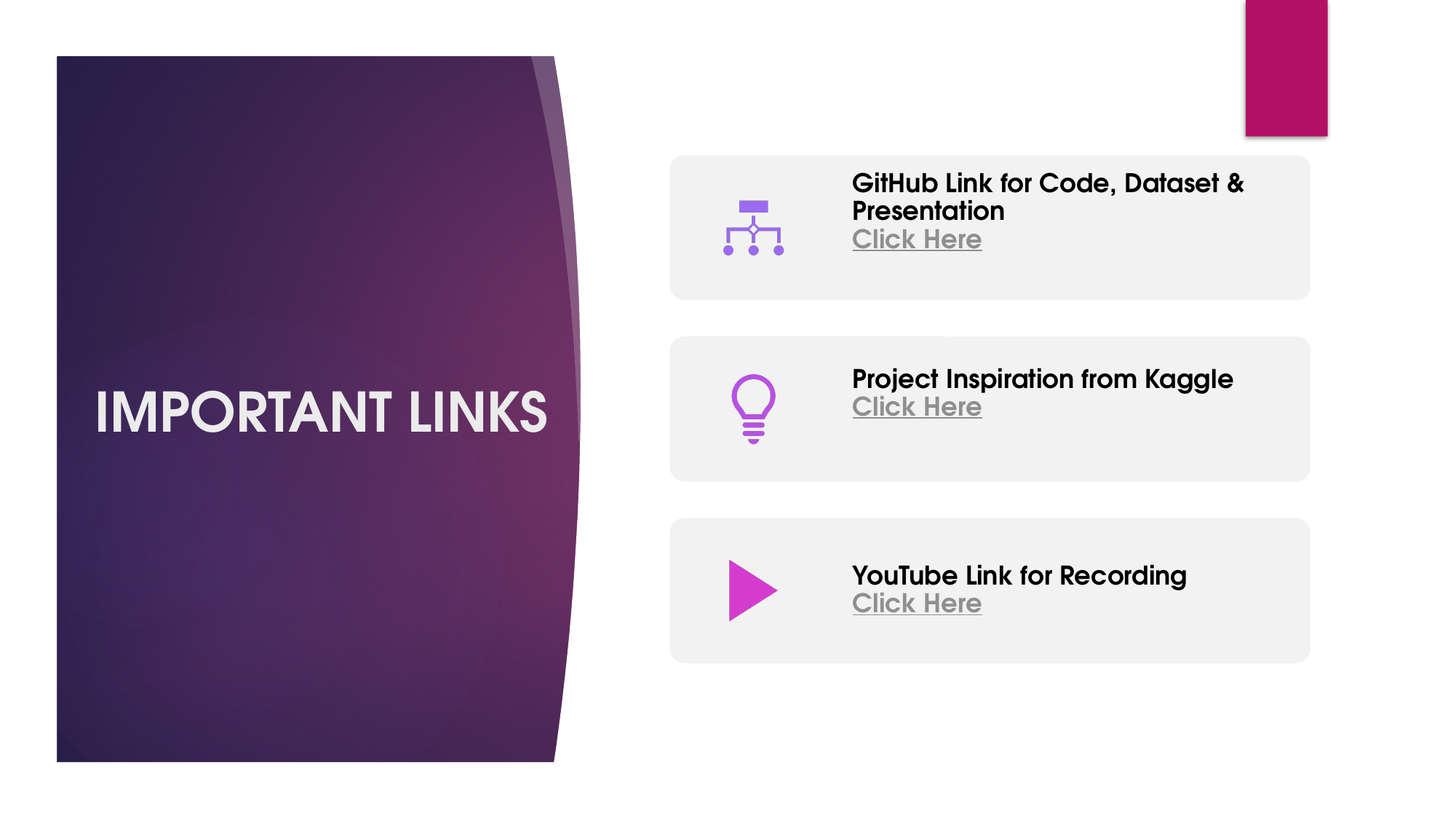

# IMPORTANT LINKS
GitHub Link for Code, Dataset & Presentation 
Click Here
Project Inspiration from Kaggle
Click Here
YouTube Link for Recording 
Click Here